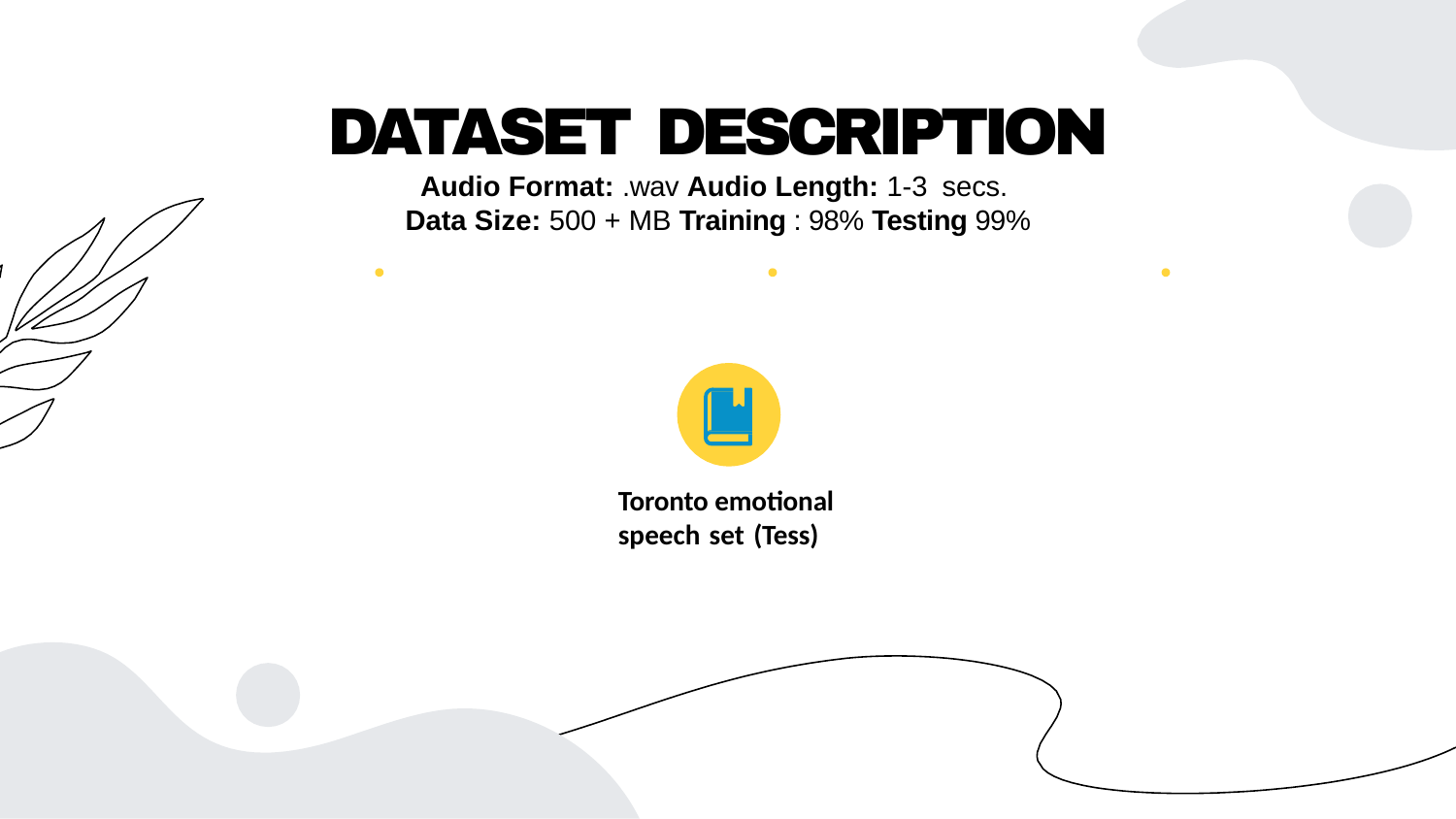

# DATASET DESCRIPTION Audio Format: .wav Audio Length: 1-3 secs. Data Size: 500 + MB Training : 98% Testing 99%

Toronto emotional speech set (Tess)